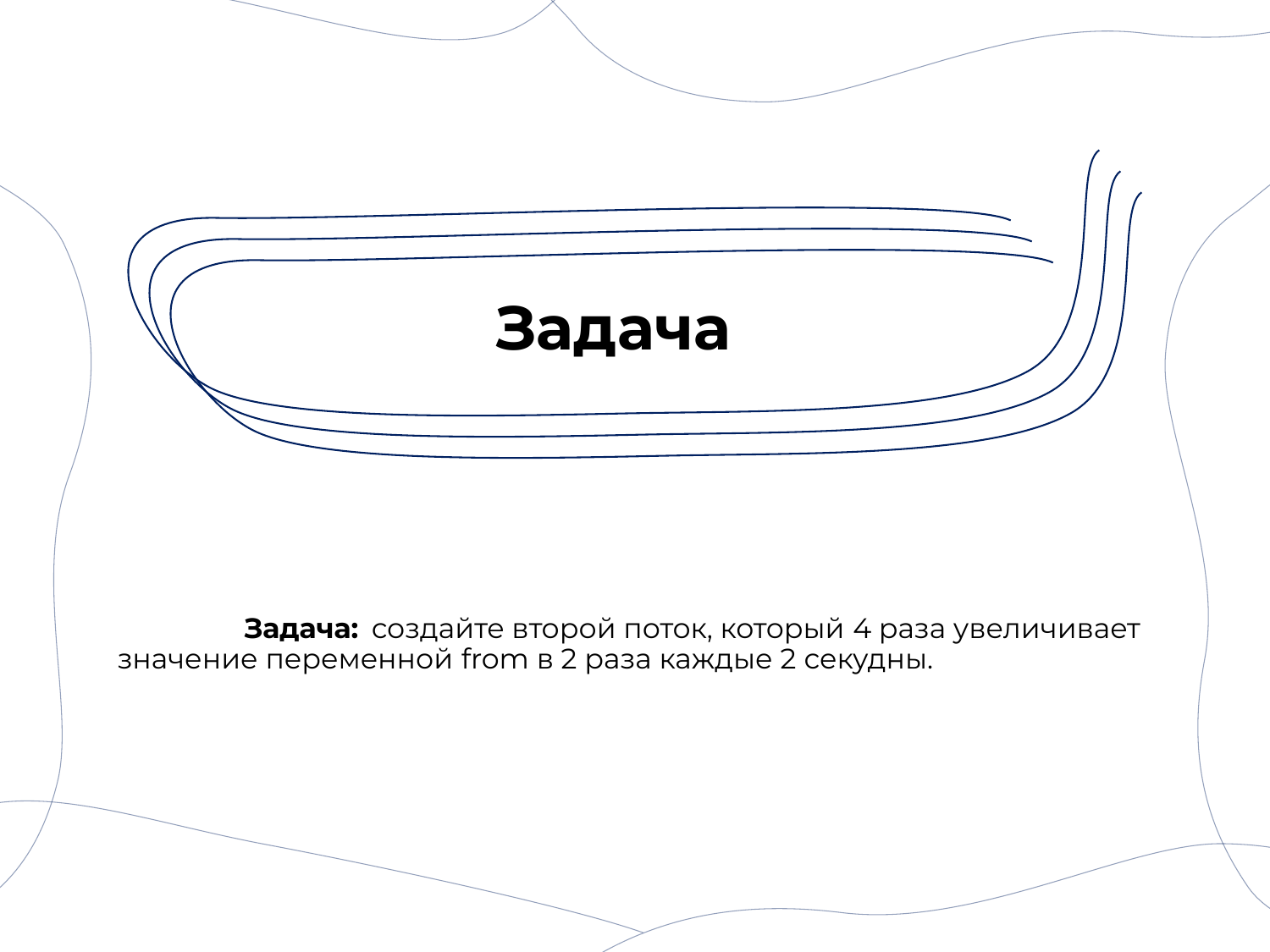

# Задача

	Задача: 	создайте второй поток, который 4 раза увеличивает значение переменной from в 2 раза каждые 2 секудны.